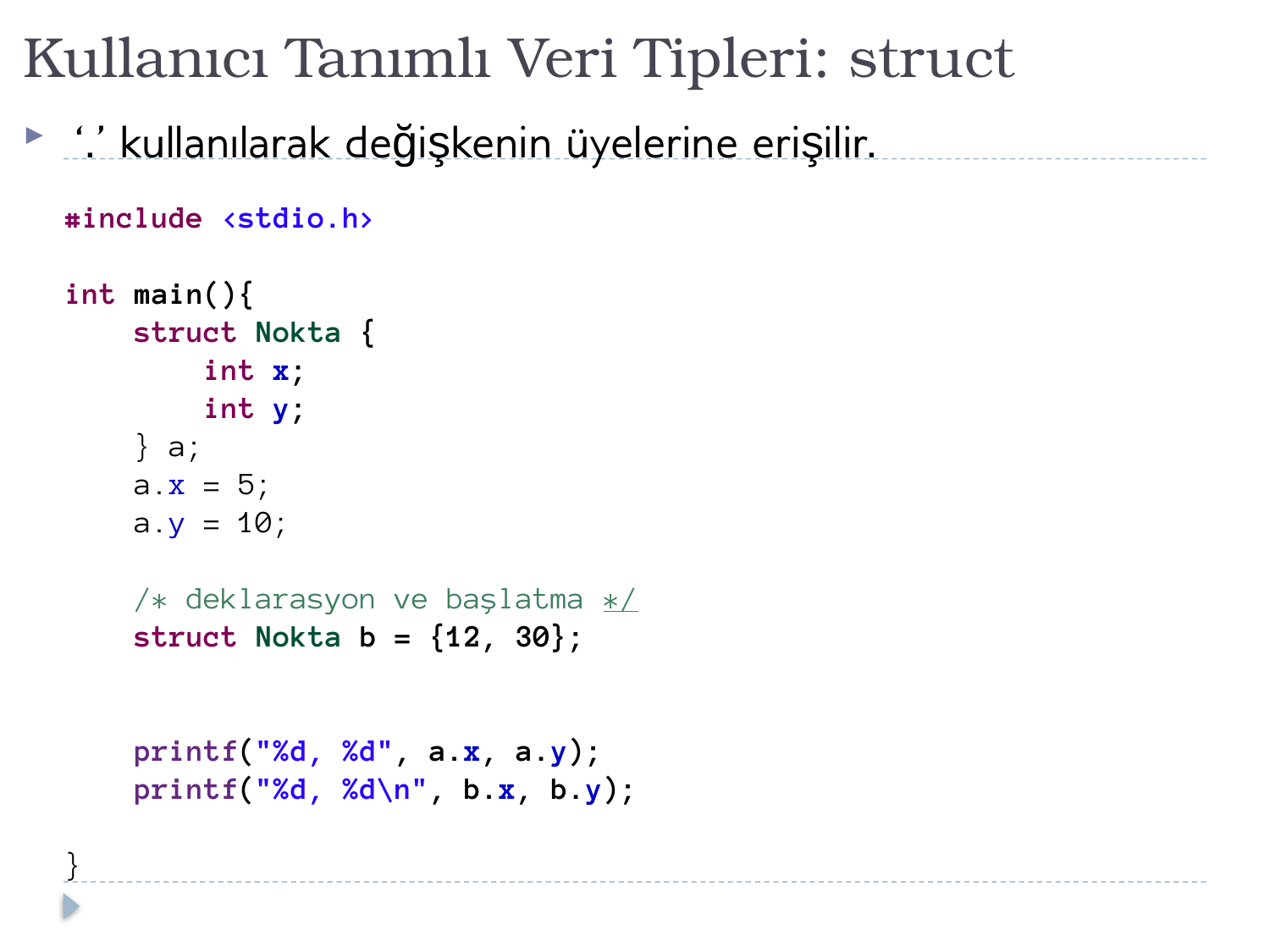

# Kullanıcı Tanımlı Veri Tipleri: struct
 ‘.’ kullanılarak değişkenin üyelerine erişilir.
#include <stdio.h>

int main(){
    struct Nokta {
        int x;
        int y;
    } a;
    a.x = 5;
    a.y = 10;

    /* deklarasyon ve başlatma */
    struct Nokta b = {12, 30};

    printf("%d, %d", a.x, a.y);
    printf("%d, %d\n", b.x, b.y);

}